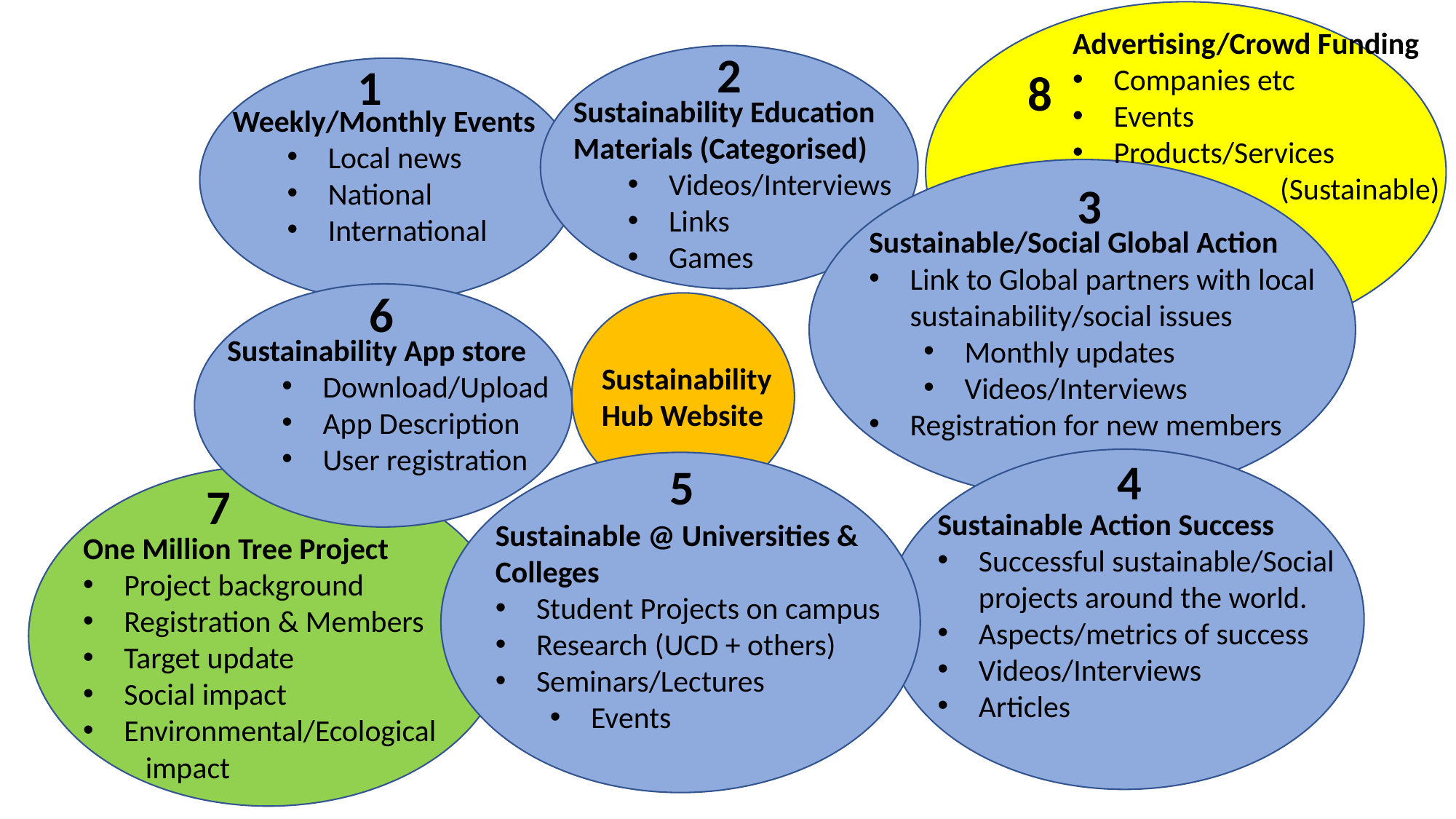

Advertising/Crowd Funding
Companies etc
Events
Products/Services
                              (Sustainable)

Sustainability Education
Materials (Categorised)
Videos/Interviews
Links
Games

Weekly/Monthly Events
Local news
National
International

Sustainable/Social Global Action
Link to Global partners with local sustainability/social issues
Monthly updates
Videos/Interviews
Registration for new members

Sustainability App store
Download/Upload
App Description
User registration

Sustainability
Hub Website

Sustainable Action Success
Successful sustainable/Social projects around the world.
Aspects/metrics of success
Videos/Interviews
Articles

Sustainable @ Universities & Colleges
Student Projects on campus
Research (UCD + others)
Seminars/Lectures
Events

One Million Tree Project
Project background
Registration & Members
Target update
Social impact
Environmental/Ecological
         impact

2
1
8
3
6
4
5
7